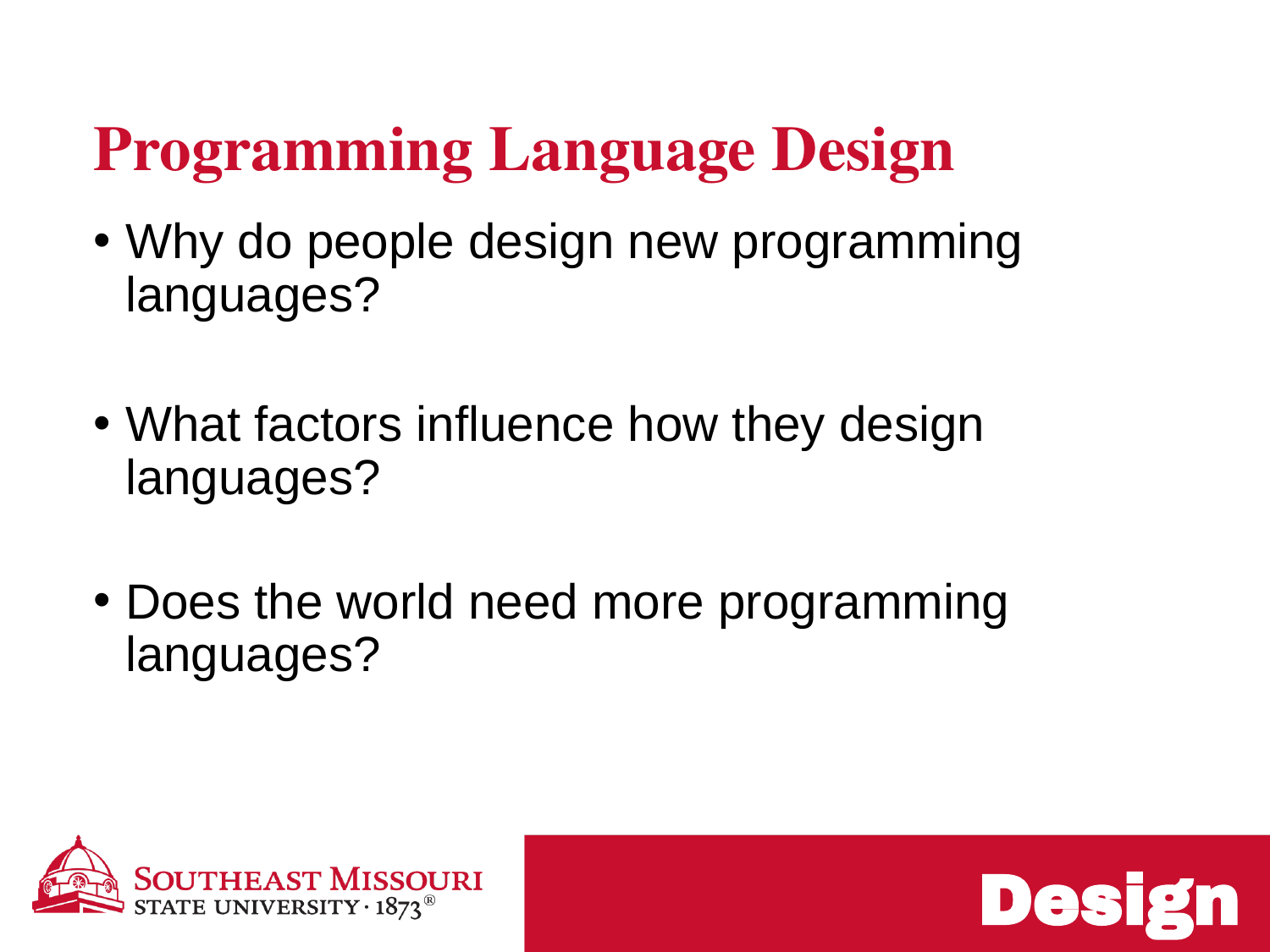

Programming Language Design
Why do people design new programming languages?
What factors influence how they design languages?
Does the world need more programming languages?

Design